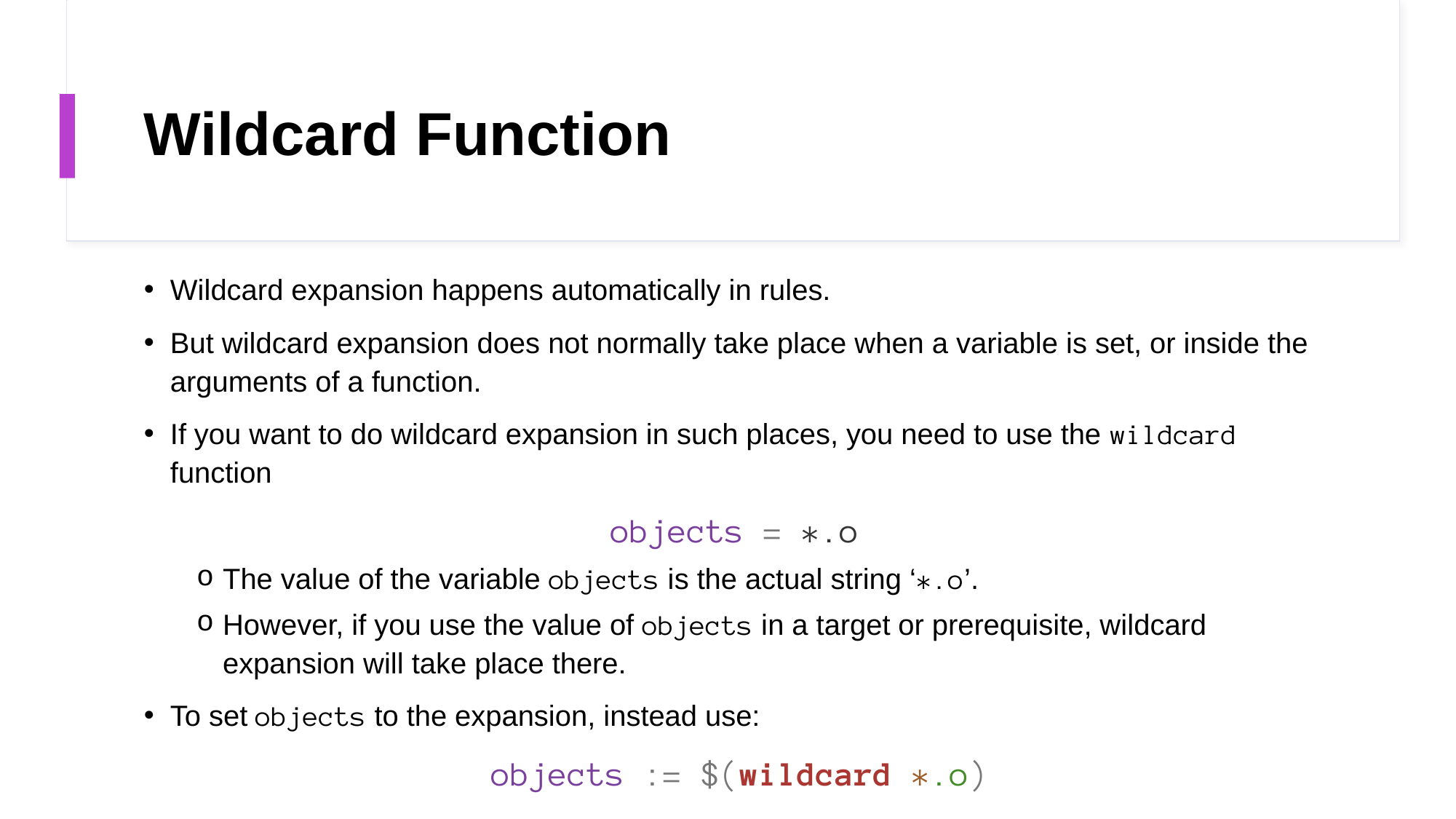

# Wildcard Function
Wildcard expansion happens automatically in rules.
But wildcard expansion does not normally take place when a variable is set, or inside the arguments of a function.
If you want to do wildcard expansion in such places, you need to use the wildcard function
objects = *.o
The value of the variable objects is the actual string ‘*.o’.
However, if you use the value of objects in a target or prerequisite, wildcard expansion will take place there.
To set objects to the expansion, instead use:
objects := $(wildcard *.o)